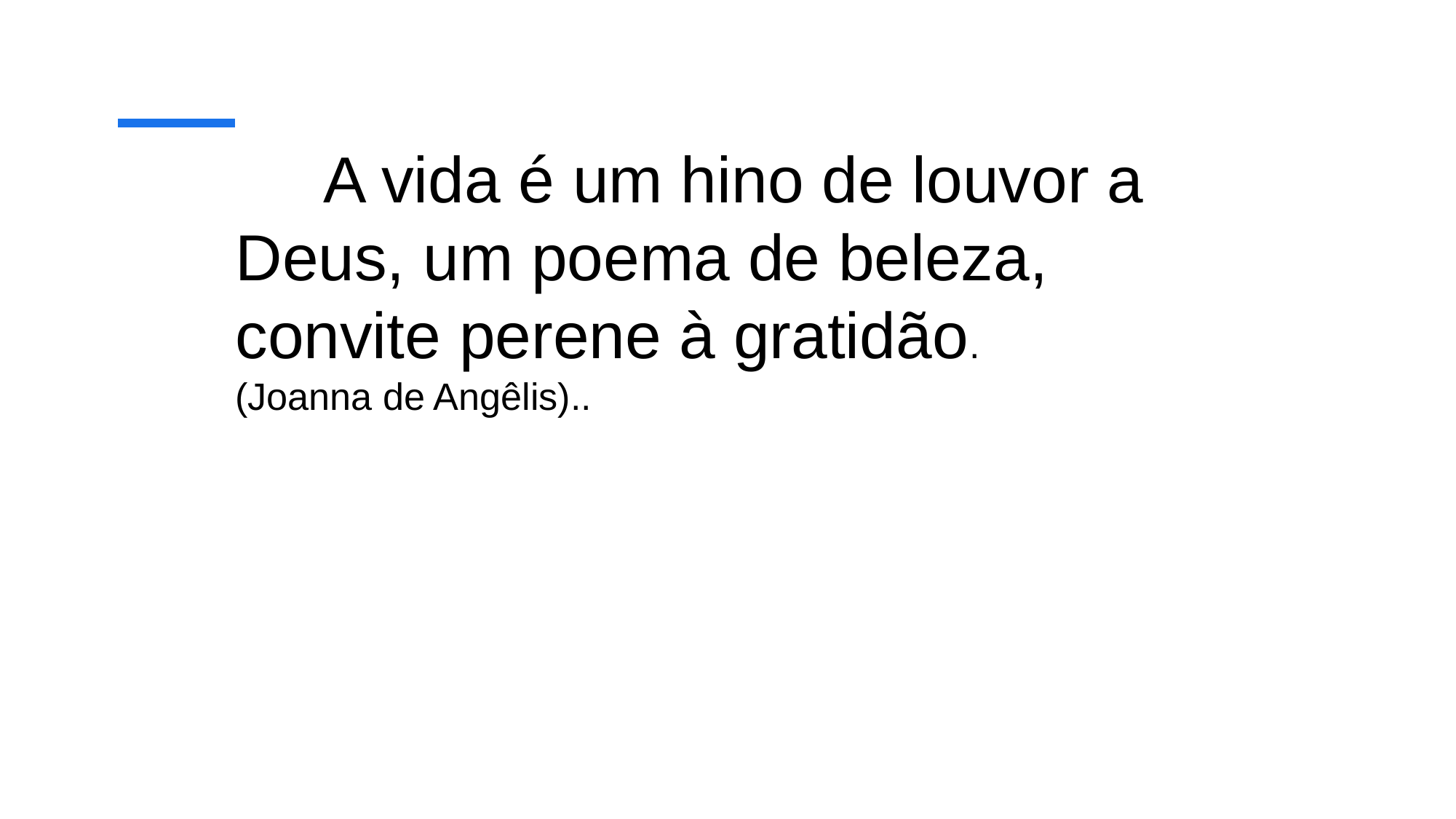

# A vida é um hino de louvor a Deus, um poema de beleza, convite perene à gratidão. (Joanna de Angêlis)..